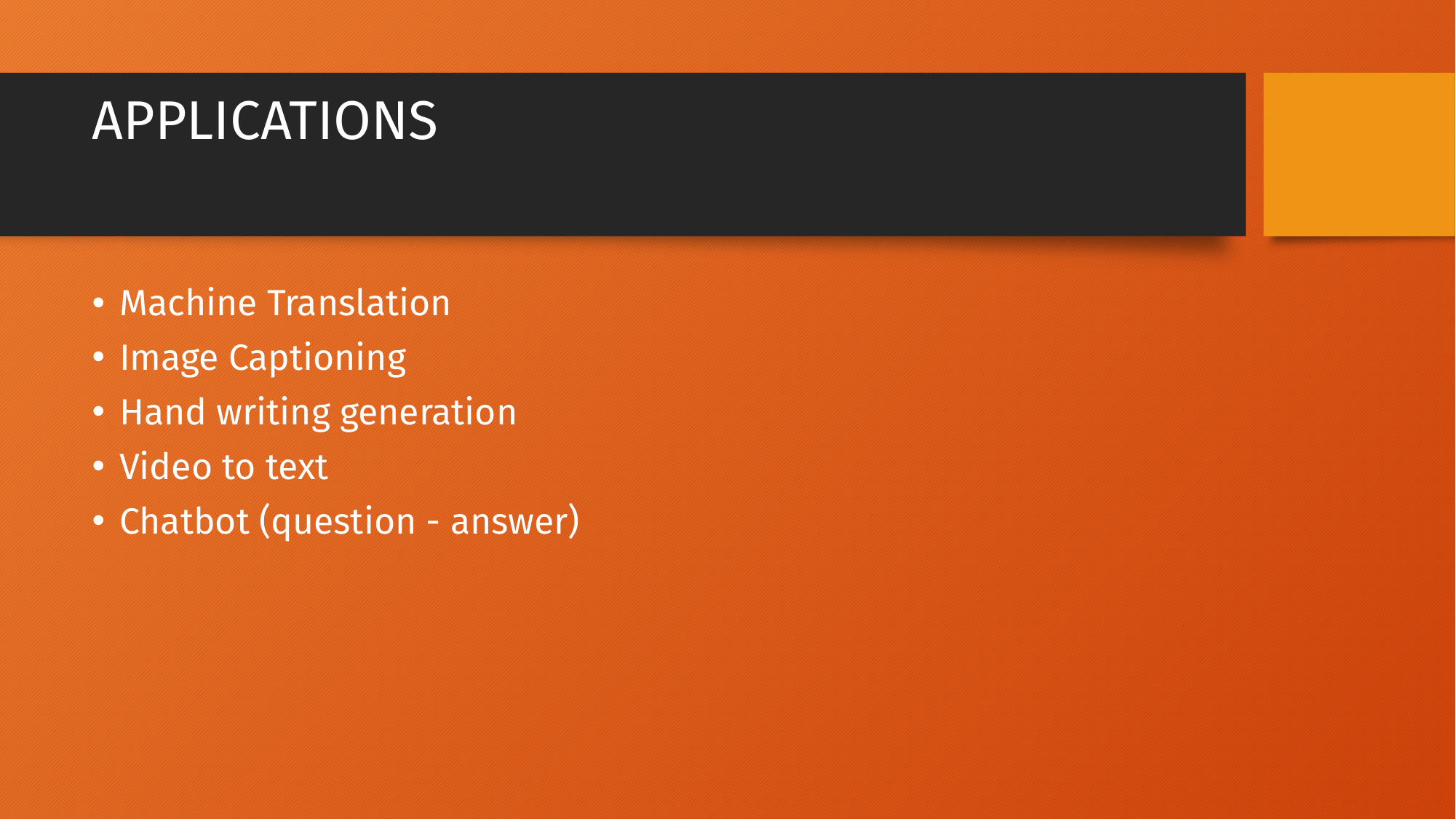

# APPLICATIONS
Machine Translation
Image Captioning
Hand writing generation
Video to text
Chatbot (question - answer)